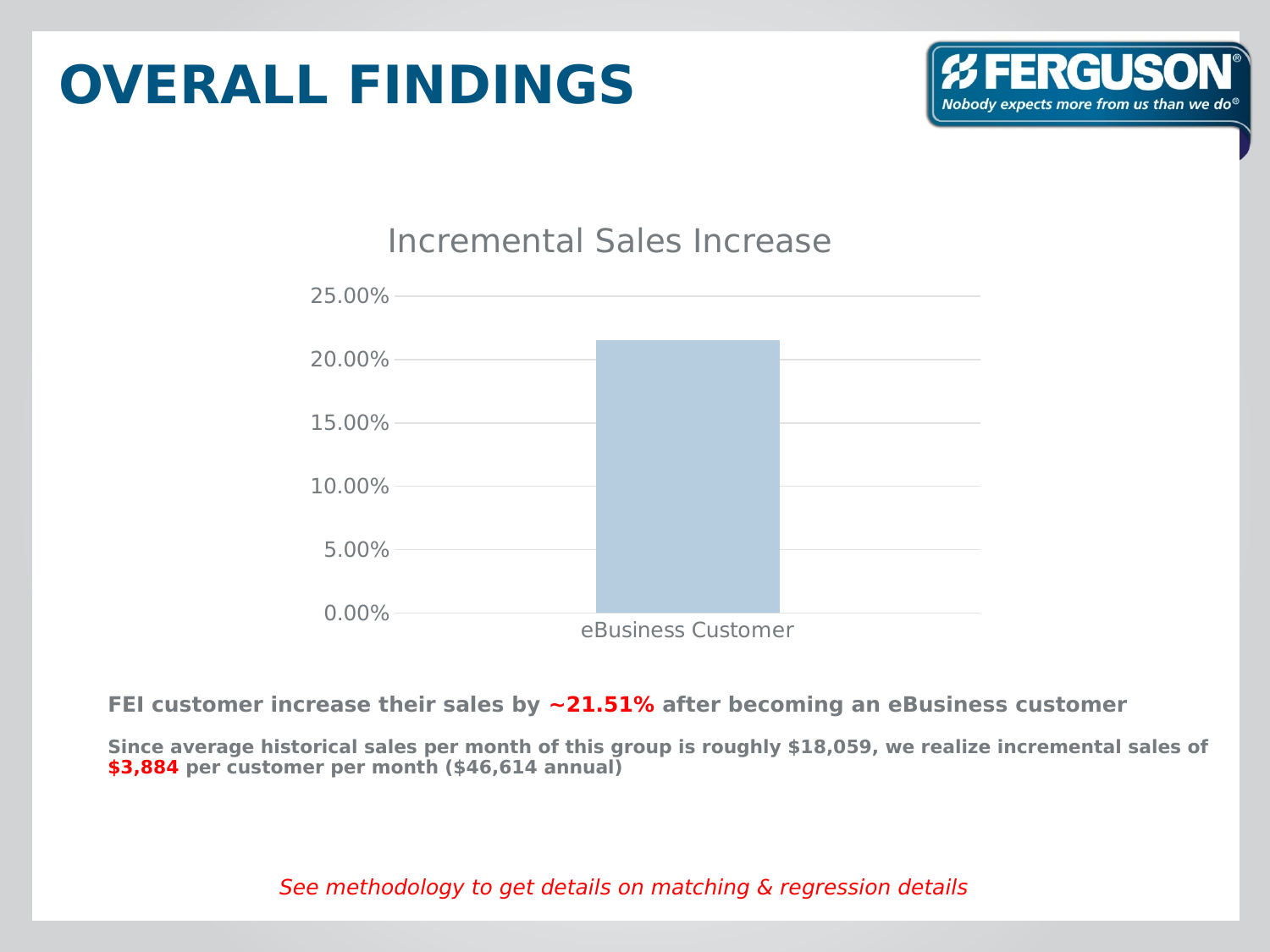

# Overall findings

### Chart

| Category |
|---|

### Chart:

| Category | Incremental Sales Increase |
|---|---|
| eBusiness Customer | 0.2151 |
FEI customer increase their sales by ~21.51% after becoming an eBusiness customer
Since average historical sales per month of this group is roughly $18,059, we realize incremental sales of $3,884 per customer per month ($46,614 annual)

See methodology to get details on matching & regression details